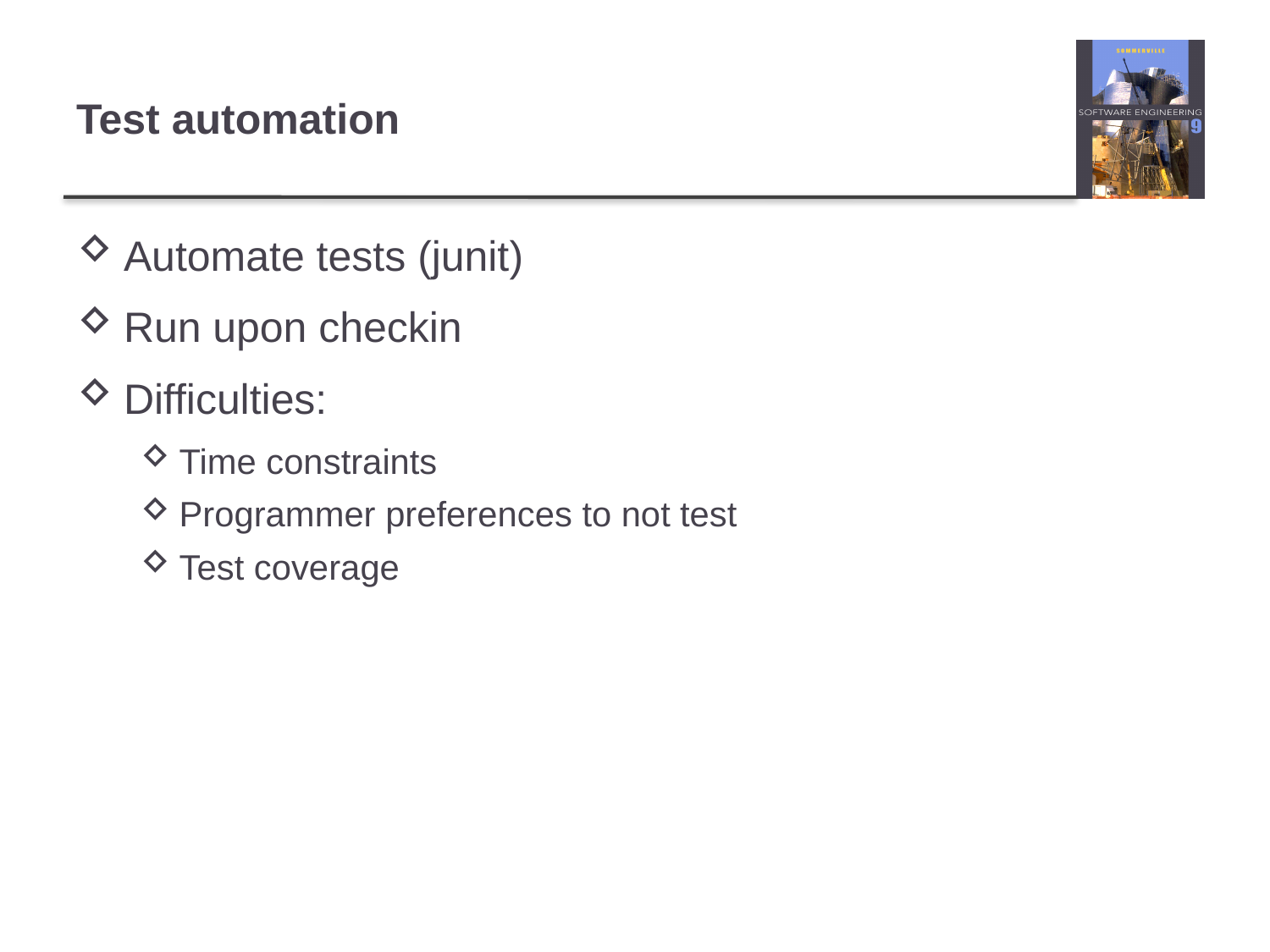

# Test automation
Automate tests (junit)
Run upon checkin
Difficulties:
Time constraints
Programmer preferences to not test
Test coverage